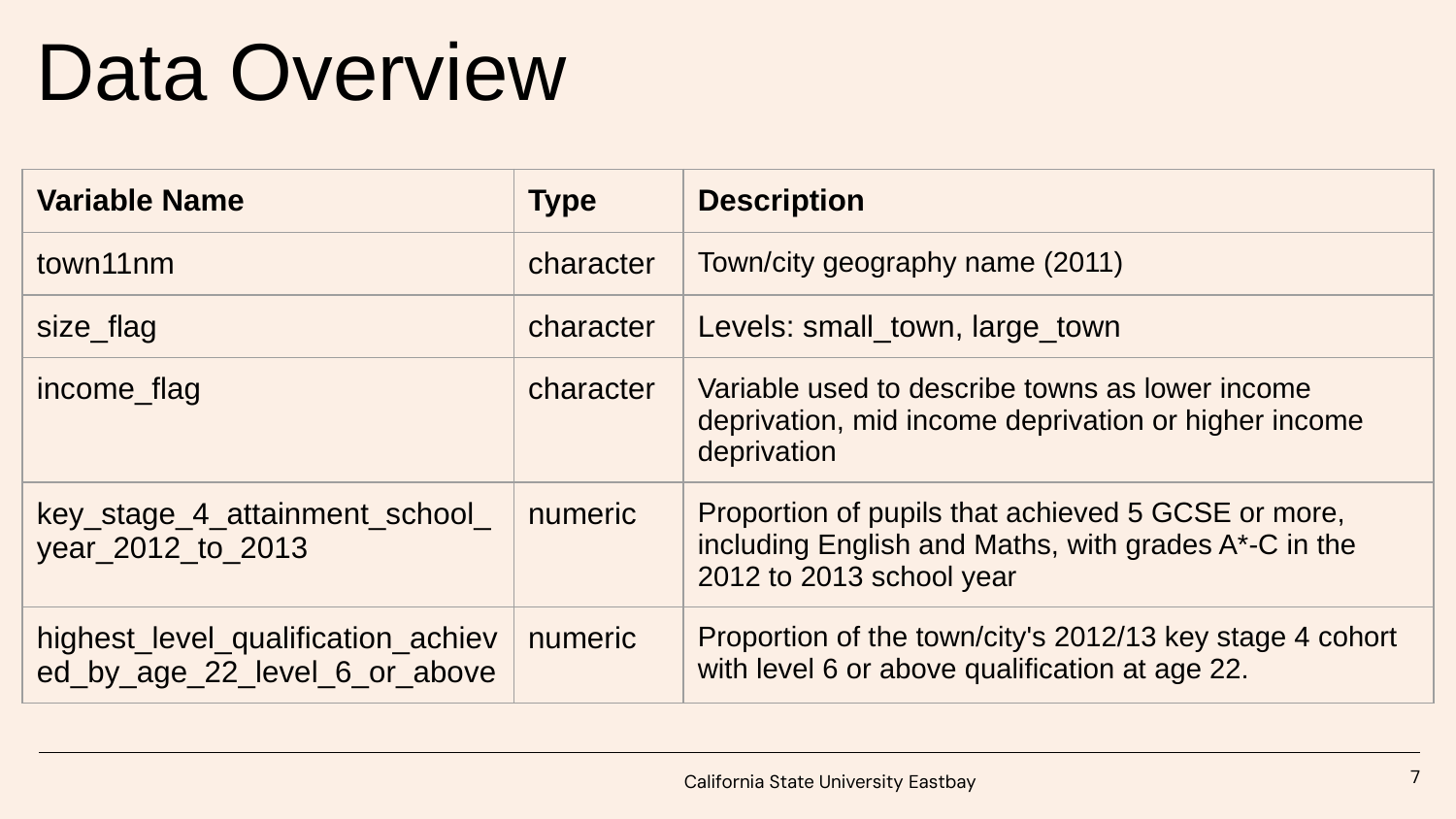

# Data Overview
| Variable Name | Type | Description |
| --- | --- | --- |
| town11nm | character | Town/city geography name (2011) |
| size\_flag | character | Levels: small\_town, large\_town |
| income\_flag | character | Variable used to describe towns as lower income deprivation, mid income deprivation or higher income deprivation |
| key\_stage\_4\_attainment\_school\_year\_2012\_to\_2013 | numeric | Proportion of pupils that achieved 5 GCSE or more, including English and Maths, with grades A\*-C in the 2012 to 2013 school year |
| highest\_level\_qualification\_achieved\_by\_age\_22\_level\_6\_or\_above | numeric | Proportion of the town/city's 2012/13 key stage 4 cohort with level 6 or above qualification at age 22. |
California State University Eastbay

7